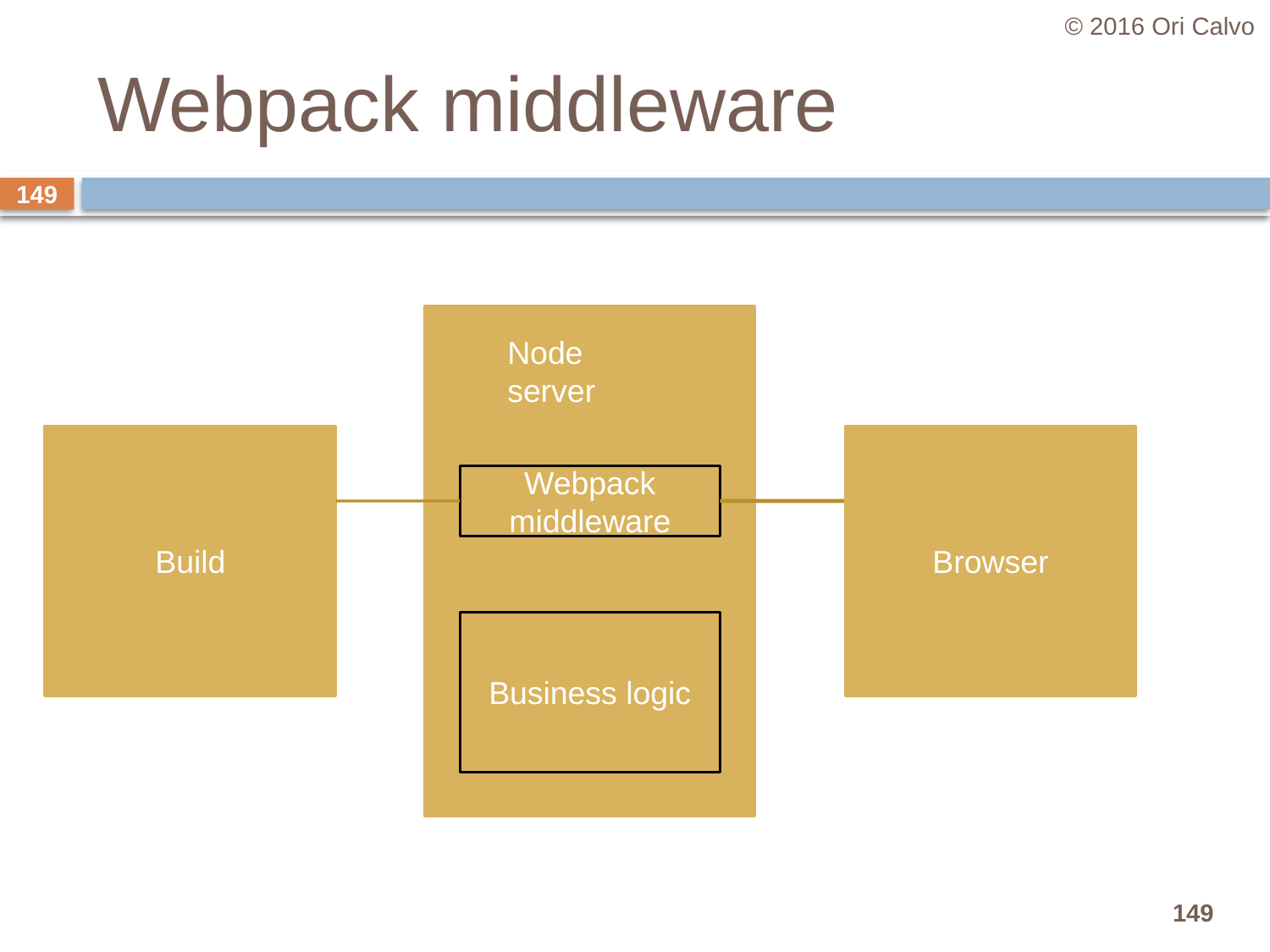

© 2016 Ori Calvo
# Webpack middleware
149

Node server
Build
Browser
Webpack middleware
Business logic